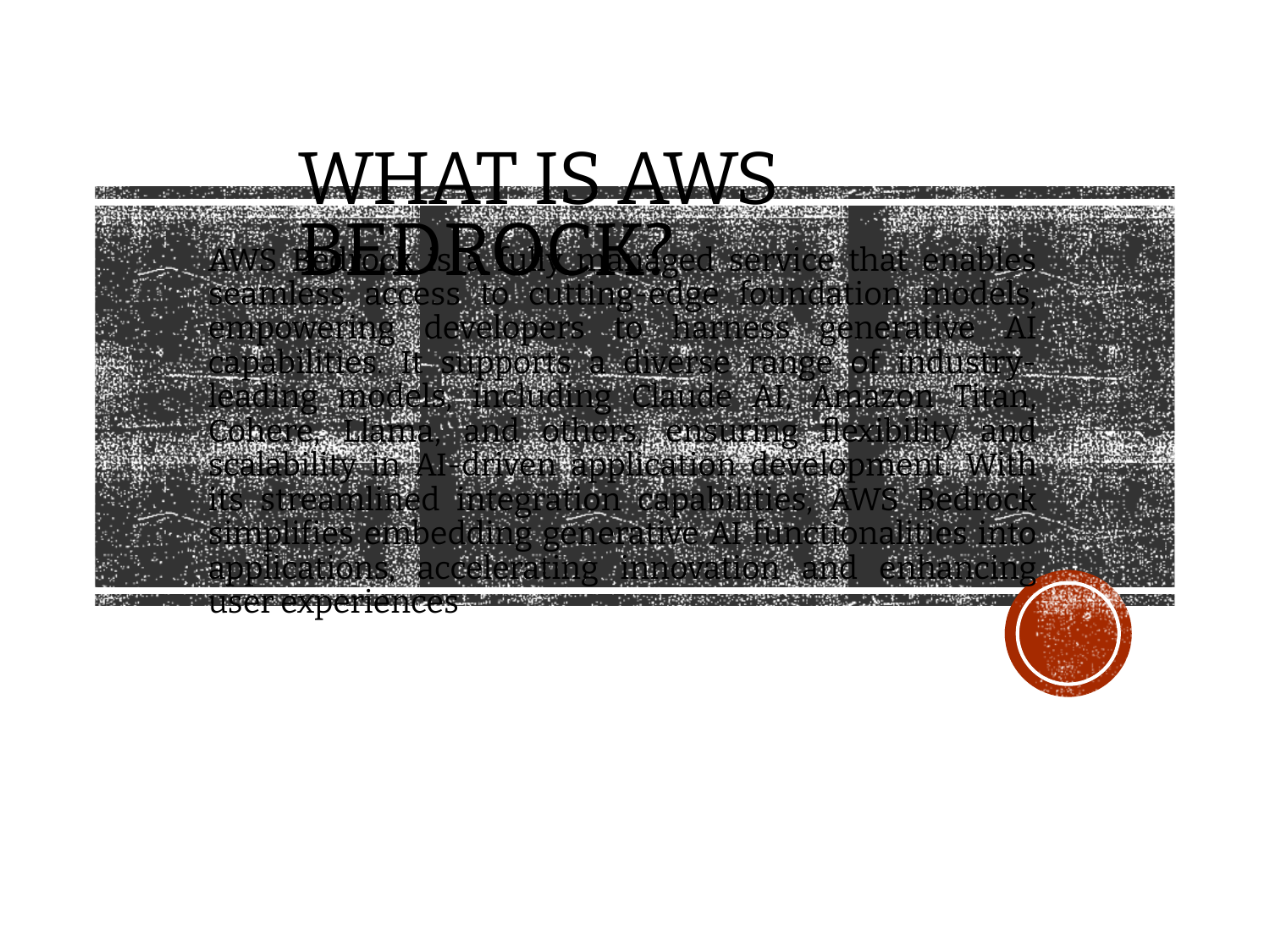

What is AWS Bedrock?

AWS Bedrock is a fully managed service that enables seamless access to cutting-edge foundation models, empowering developers to harness generative AI capabilities. It supports a diverse range of industry-leading models, including Claude AI, Amazon Titan, Cohere, Llama, and others, ensuring flexibility and scalability in AI-driven application development. With its streamlined integration capabilities, AWS Bedrock simplifies embedding generative AI functionalities into applications, accelerating innovation and enhancing user experiences